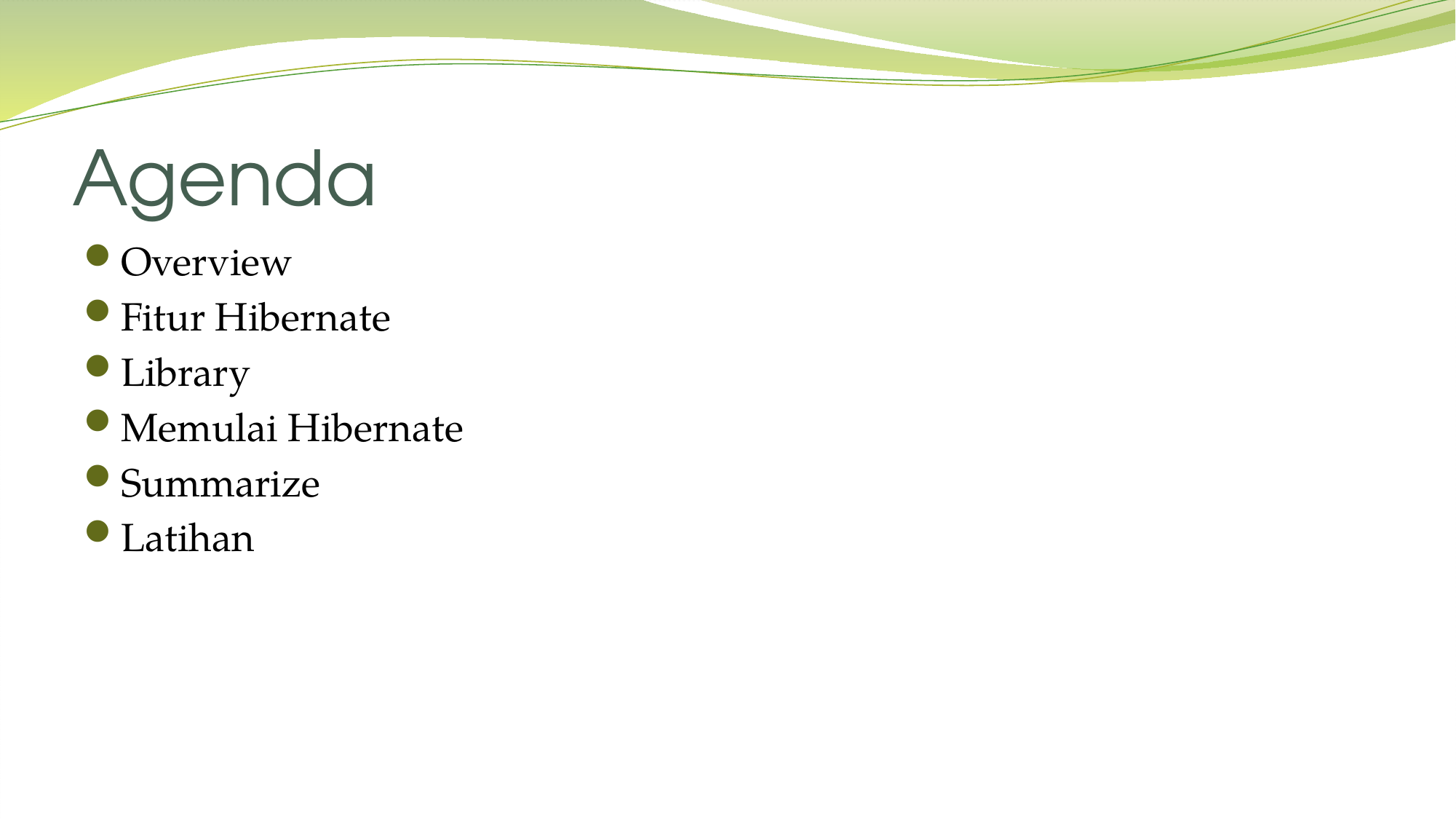

# Agenda
Overview
Fitur Hibernate
Library
Memulai Hibernate
Summarize
Latihan